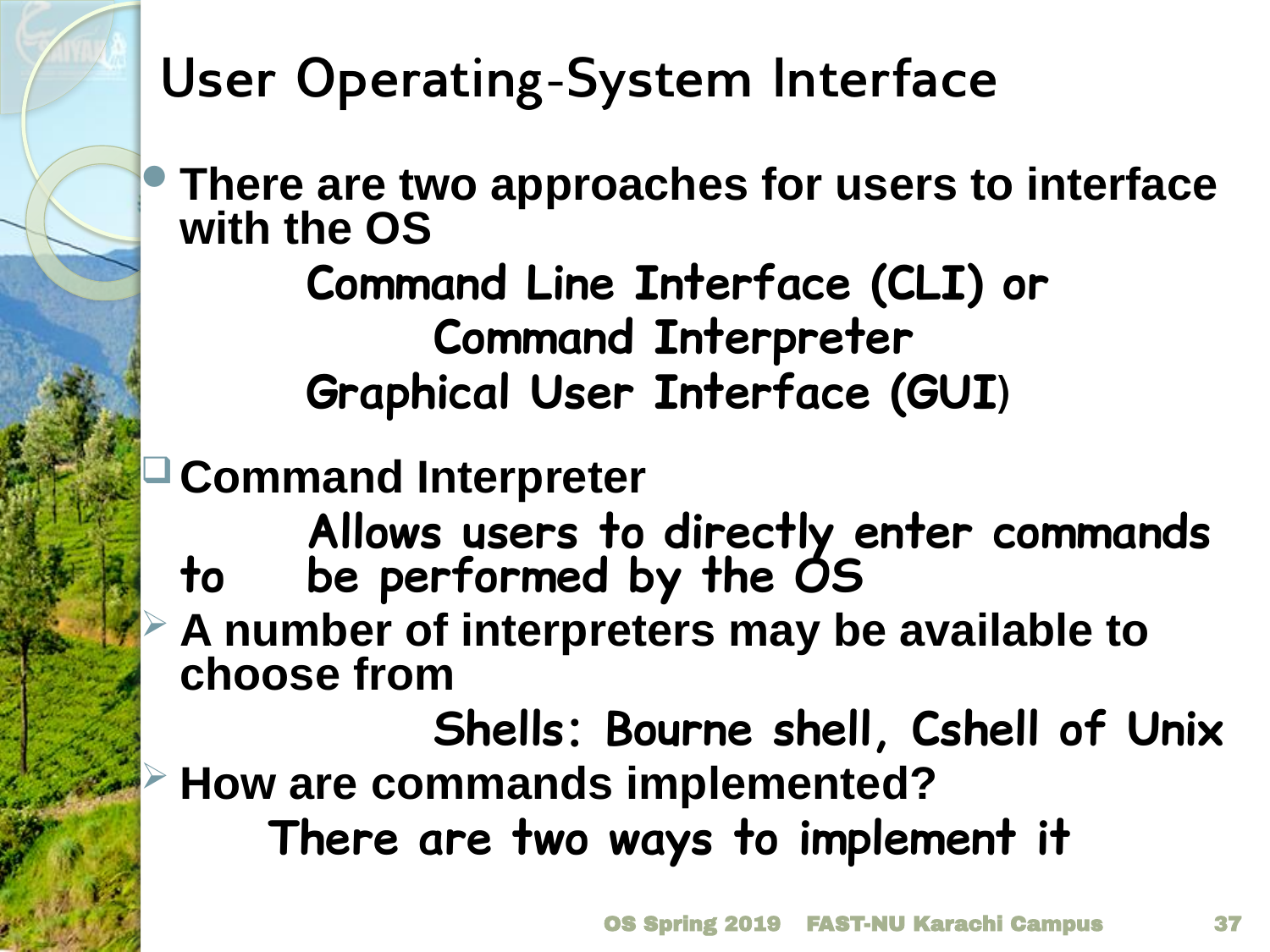

# User Operating-System Interface
There are two approaches for users to interface with the OS
		Command Line Interface (CLI) or
			Command Interpreter
		Graphical User Interface (GUI)

Command Interpreter
		Allows users to directly enter commands to 	be performed by the OS
A number of interpreters may be available to choose from
			Shells: Bourne shell, Cshell of Unix
How are commands implemented?
	There are two ways to implement it
OS Spring 2019
FAST-NU Karachi Campus
37